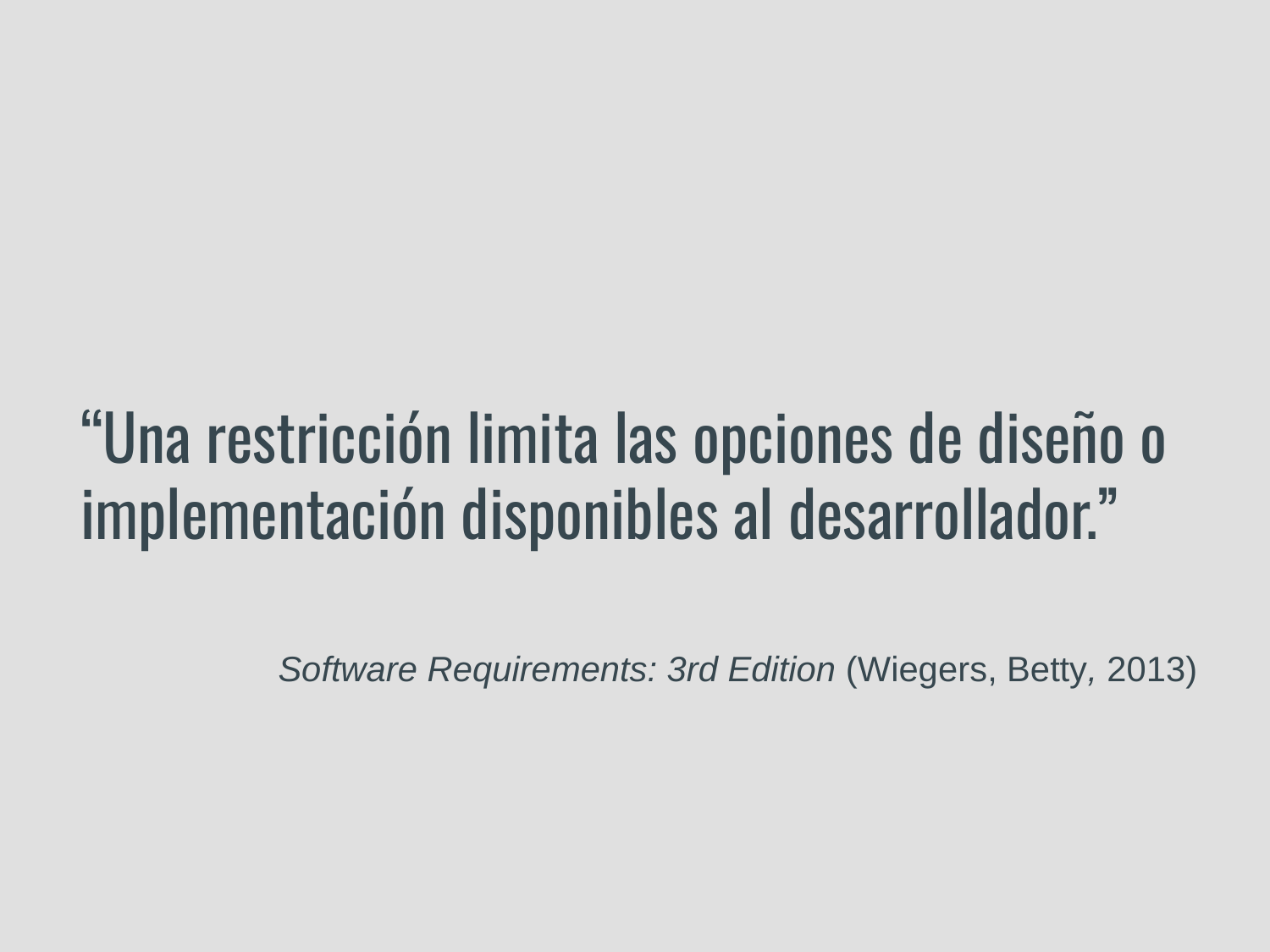

# “Una restricción limita las opciones de diseño o implementación disponibles al desarrollador.”
Software Requirements: 3rd Edition (Wiegers, Betty, 2013)